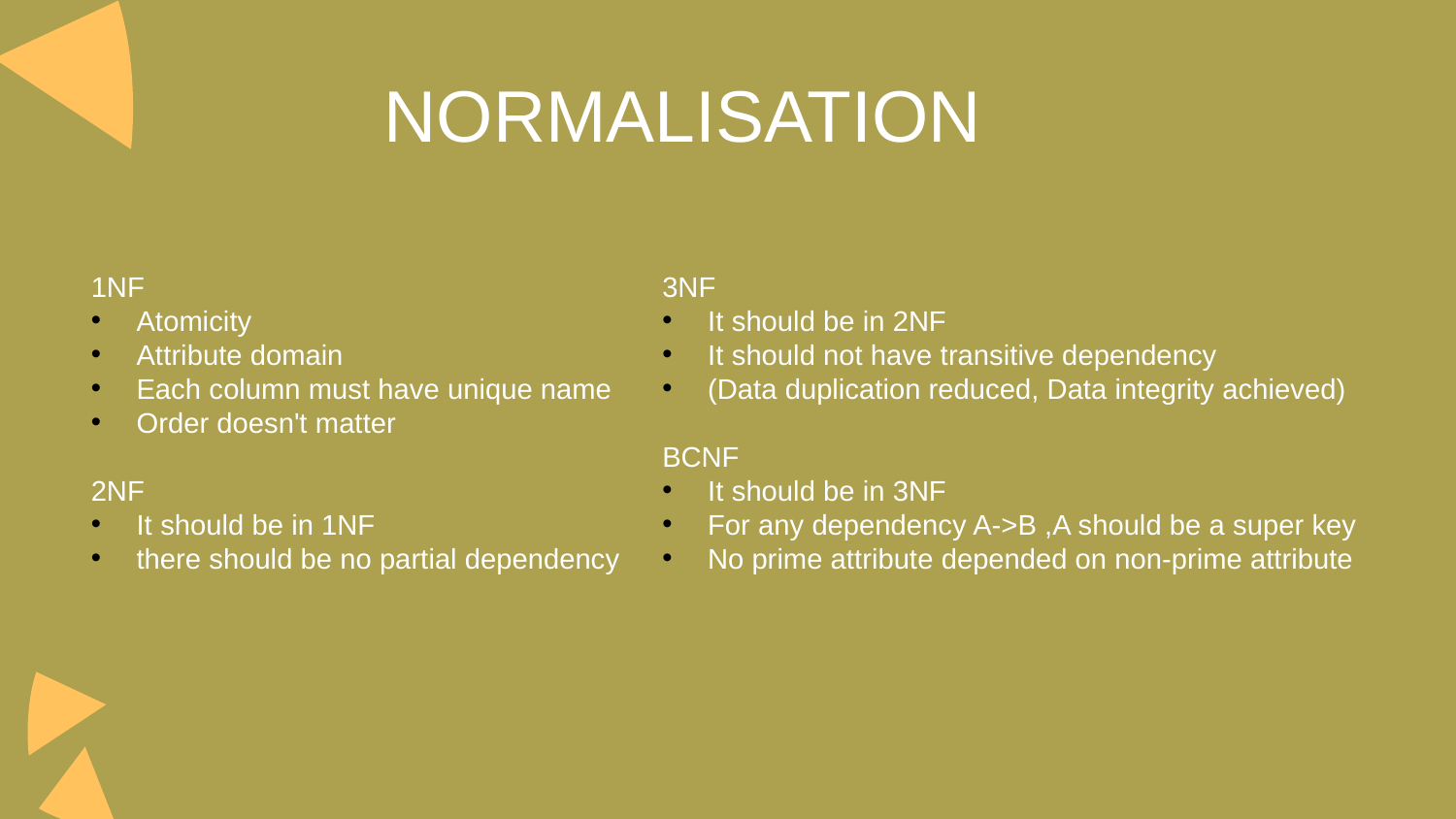

NORMALISATION
1NF
Atomicity
Attribute domain
Each column must have unique name
Order doesn't matter

2NF
It should be in 1NF
there should be no partial dependency
3NF
It should be in 2NF
It should not have transitive dependency
(Data duplication reduced, Data integrity achieved)

BCNF
It should be in 3NF
For any dependency A->B ,A should be a super key
No prime attribute depended on non-prime attribute